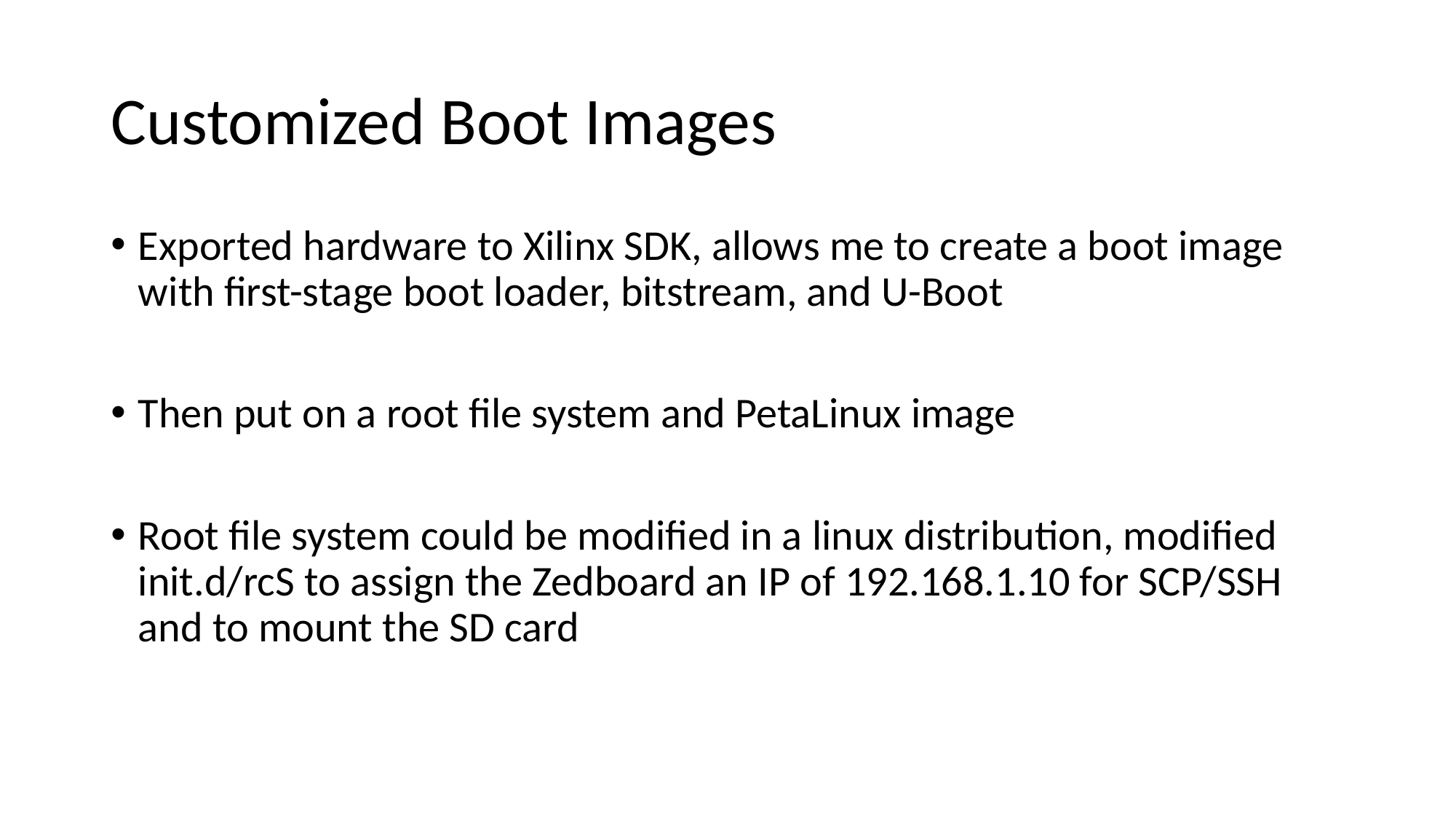

# Customized Boot Images
Exported hardware to Xilinx SDK, allows me to create a boot image with first-stage boot loader, bitstream, and U-Boot

Then put on a root file system and PetaLinux image

Root file system could be modified in a linux distribution, modified init.d/rcS to assign the Zedboard an IP of 192.168.1.10 for SCP/SSH and to mount the SD card